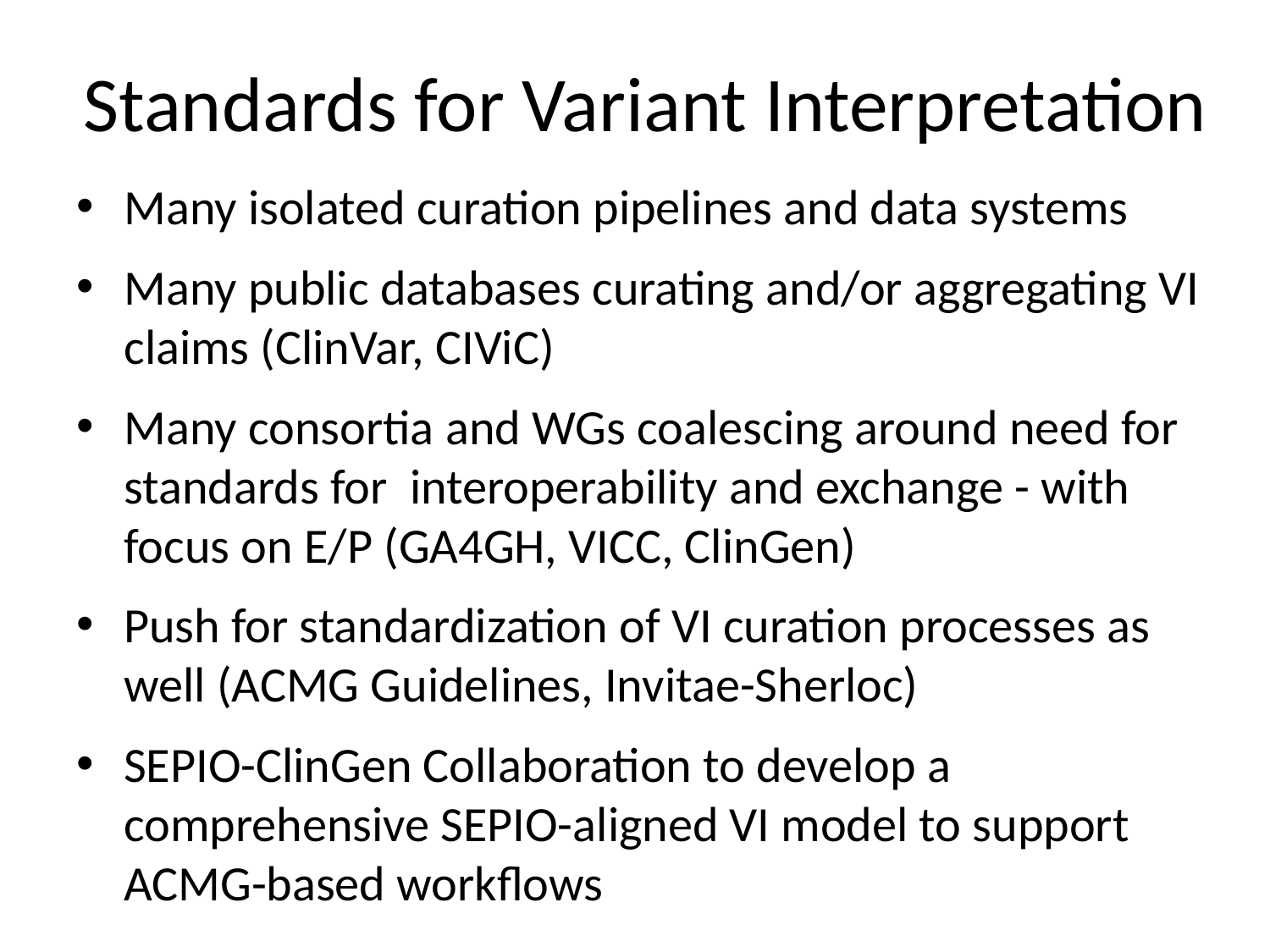

# Standards for Variant Interpretation
Many isolated curation pipelines and data systems
Many public databases curating and/or aggregating VI claims (ClinVar, CIViC)
Many consortia and WGs coalescing around need for standards for  interoperability and exchange - with focus on E/P (GA4GH, VICC, ClinGen)
Push for standardization of VI curation processes as well (ACMG Guidelines, Invitae-Sherloc)
SEPIO-ClinGen Collaboration to develop a comprehensive SEPIO-aligned VI model to support ACMG-based workflows